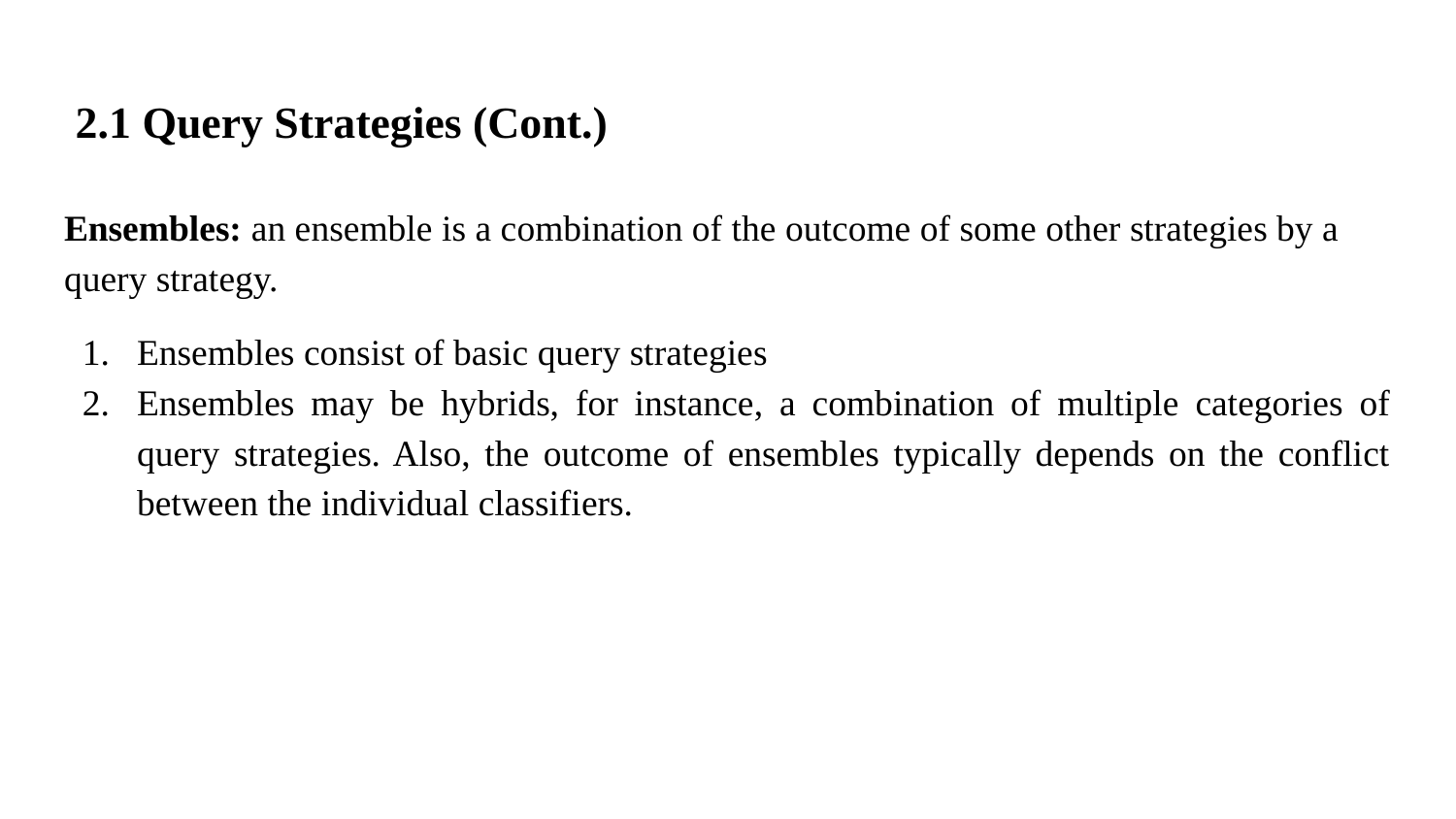

# 2.1 Query Strategies (Cont.)

Ensembles: an ensemble is a combination of the outcome of some other strategies by a query strategy.
Ensembles consist of basic query strategies
Ensembles may be hybrids, for instance, a combination of multiple categories of query strategies. Also, the outcome of ensembles typically depends on the conflict between the individual classifiers.